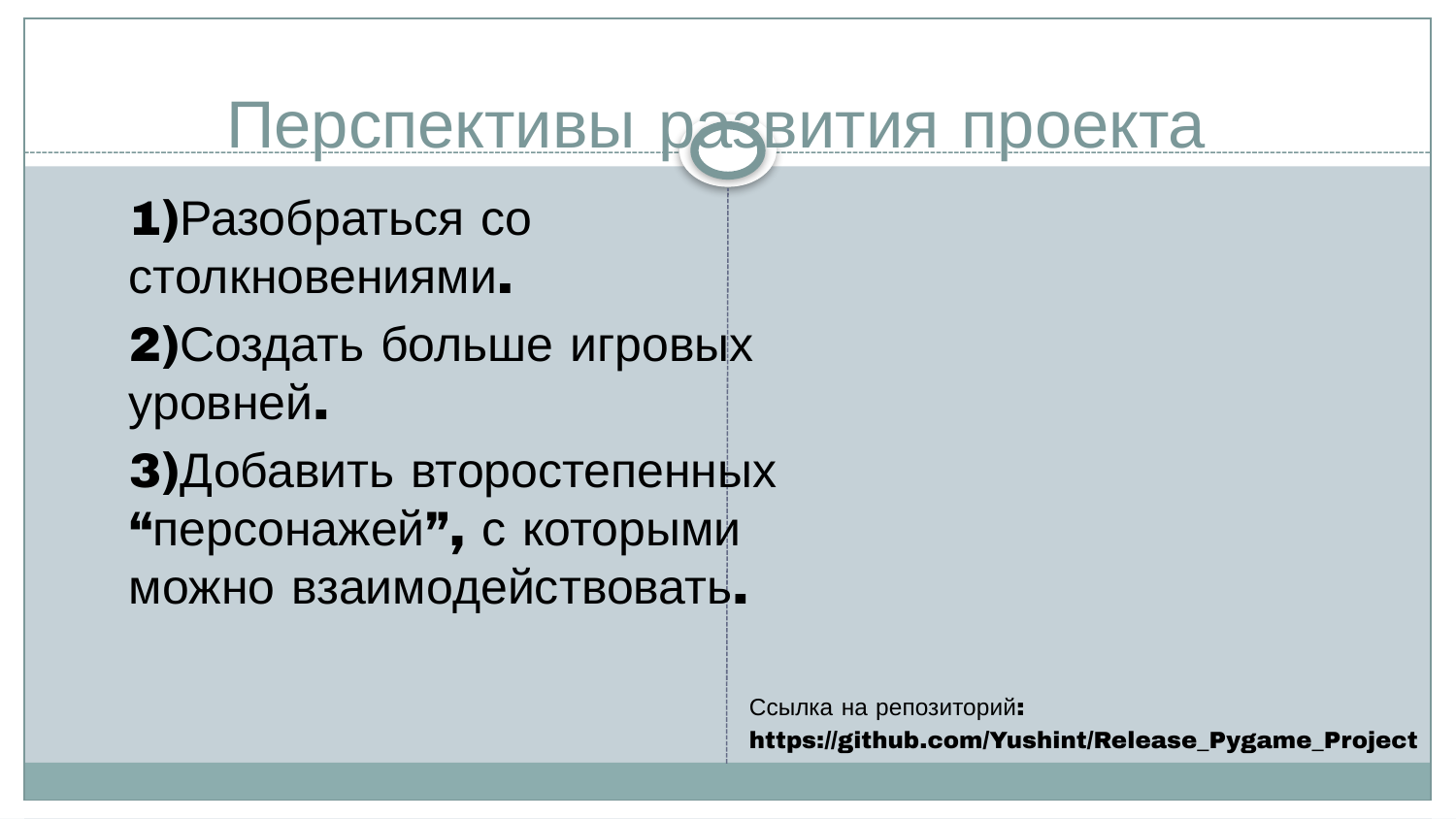

# Перспективы развития проекта
1)Разобраться со столкновениями.
2)Создать больше игровых уровней.
3)Добавить второстепенных “персонажей”, с которыми можно взаимодействовать.

Ссылка на репозиторий:
https://github.com/Yushint/Release_Pygame_Project